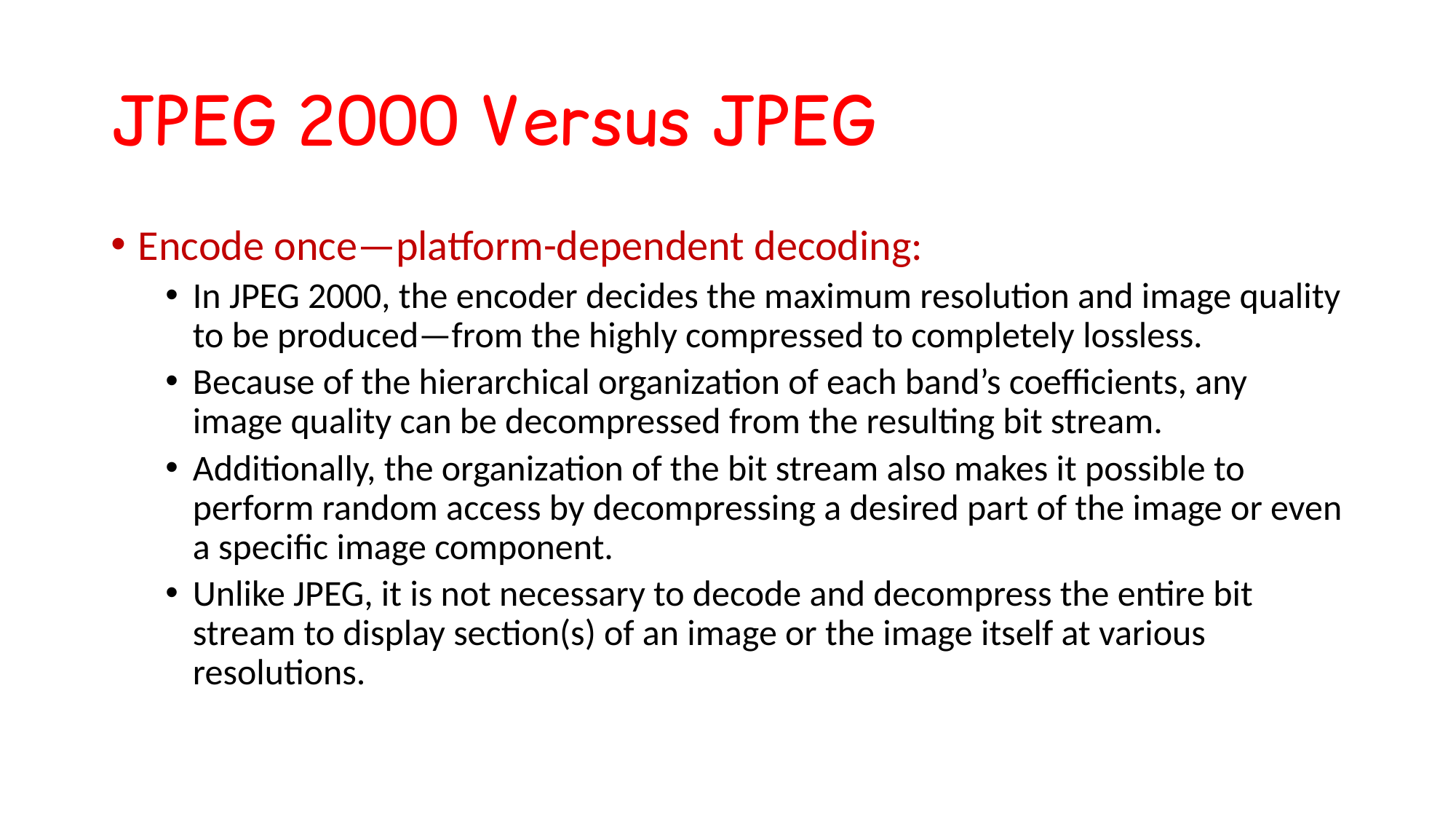

# JPEG 2000 Versus JPEG
Encode once—platform-dependent decoding:
In JPEG 2000, the encoder decides the maximum resolution and image quality to be produced—from the highly compressed to completely lossless.
Because of the hierarchical organization of each band’s coefficients, any image quality can be decompressed from the resulting bit stream.
Additionally, the organization of the bit stream also makes it possible to perform random access by decompressing a desired part of the image or even a specific image component.
Unlike JPEG, it is not necessary to decode and decompress the entire bit stream to display section(s) of an image or the image itself at various resolutions.